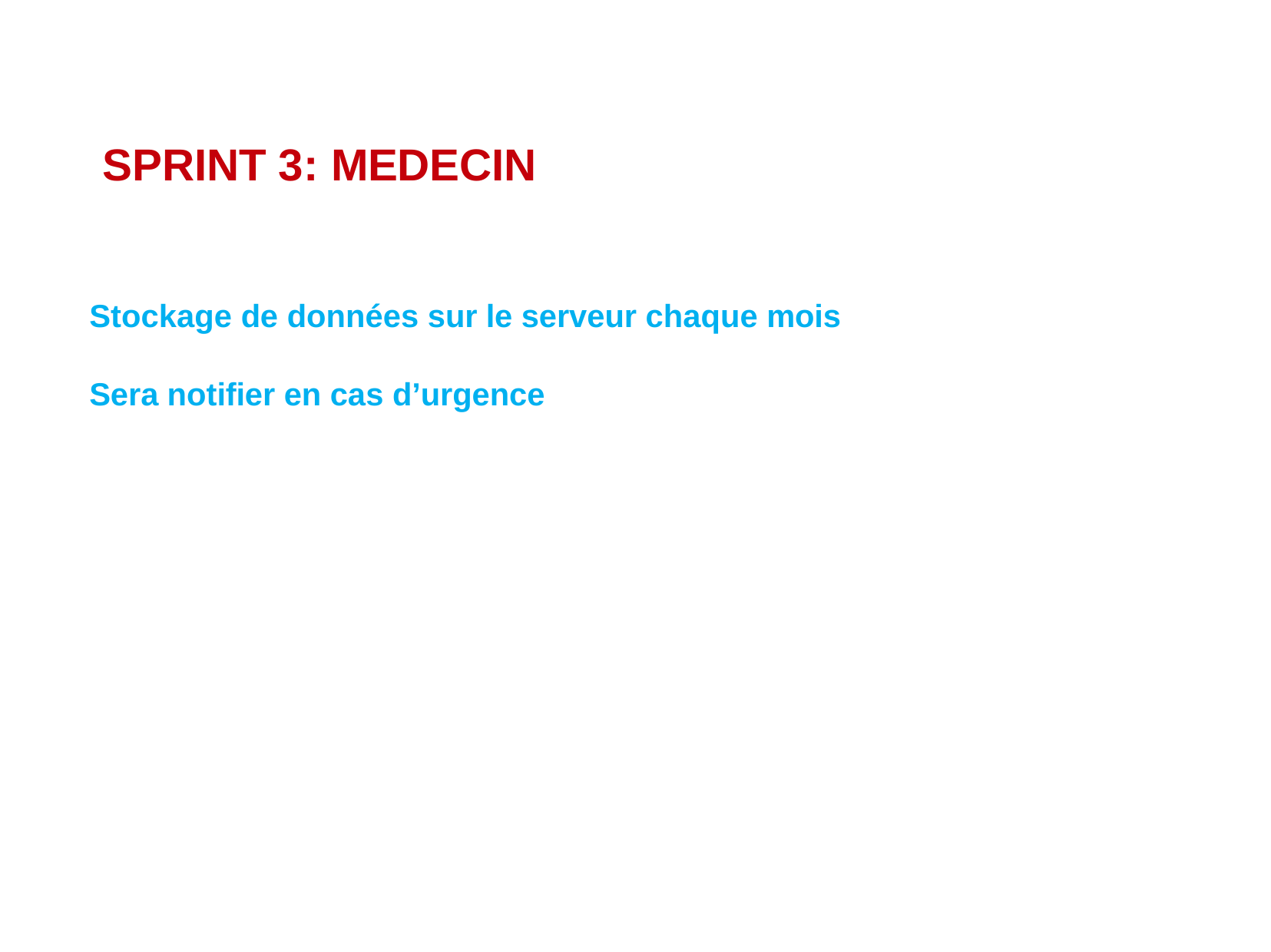

SPRINT 3: MEDECIN
Stockage de données sur le serveur chaque mois
Sera notifier en cas d’urgence
20